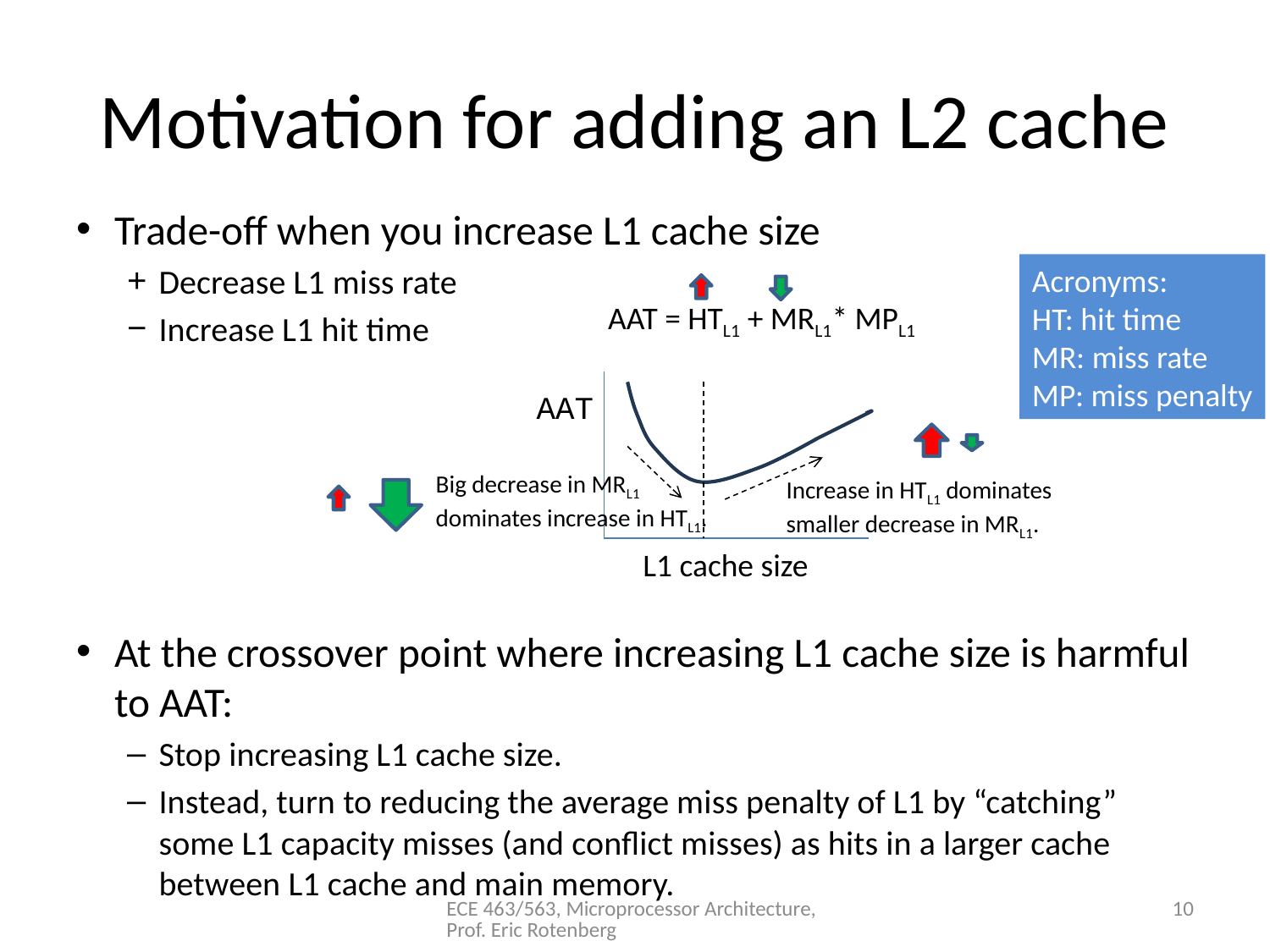

# Motivation for adding an L2 cache
Trade-off when you increase L1 cache size
Decrease L1 miss rate
Increase L1 hit time

At the crossover point where increasing L1 cache size is harmful to AAT:
Stop increasing L1 cache size.
Instead, turn to reducing the average miss penalty of L1 by “catching” some L1 capacity misses (and conflict misses) as hits in a larger cache between L1 cache and main memory.
Acronyms:
HT: hit time
MR: miss rate
MP: miss penalty

AAT = HTL1 + MRL1* MPL1
AAT

Big decrease in MRL1
dominates increase in HTL1.
Increase in HTL1 dominates
smaller decrease in MRL1.

L1 cache size
ECE 463/563, Microprocessor Architecture, Prof. Eric Rotenberg
10